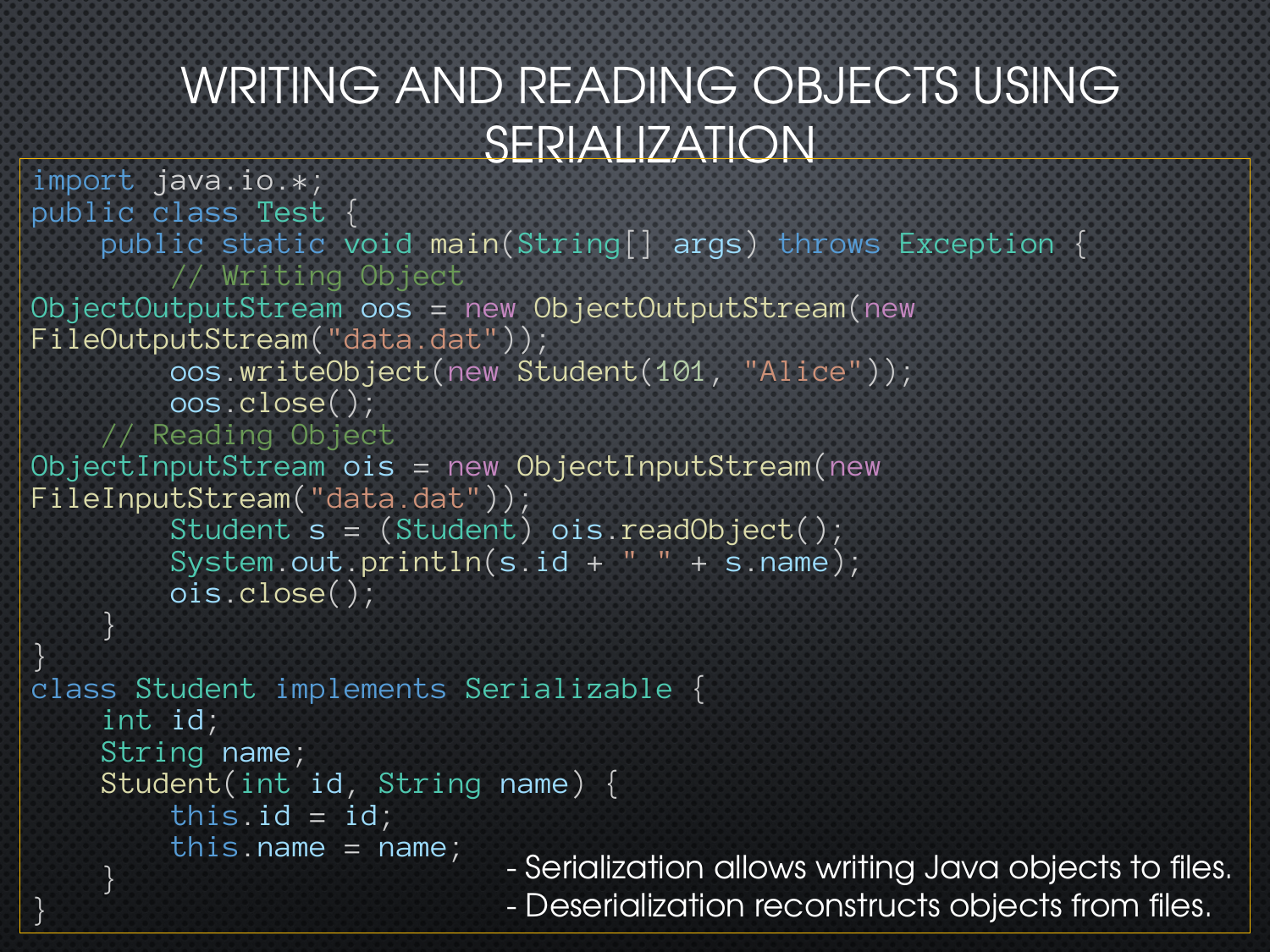

# Writing and Reading Objects Using Serialization
import java.io.*;
public class Test {
    public static void main(String[] args) throws Exception {
        // Writing Object
ObjectOutputStream oos = new ObjectOutputStream(new FileOutputStream("data.dat"));
        oos.writeObject(new Student(101, "Alice"));
        oos.close();
    // Reading Object
ObjectInputStream ois = new ObjectInputStream(new FileInputStream("data.dat"));
        Student s = (Student) ois.readObject();
        System.out.println(s.id + " " + s.name);
        ois.close();
    }
}
class Student implements Serializable {
    int id;
    String name;
    Student(int id, String name) {
        this.id = id;
        this.name = name;
    }
}
- Serialization allows writing Java objects to files.
- Deserialization reconstructs objects from files.